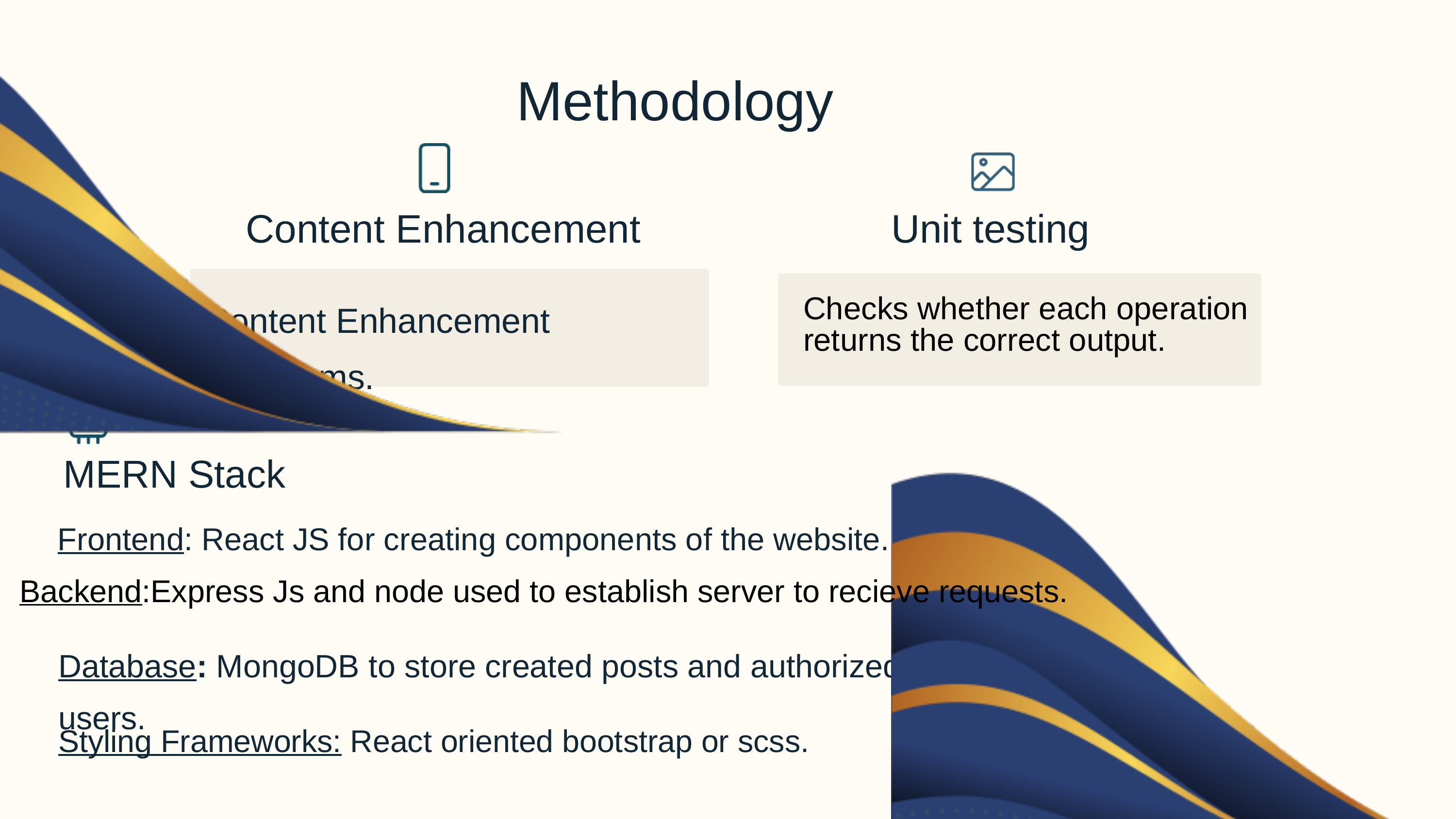

Methodology

Content Enhancement

Unit testing

Checks whether each operation returns the correct output.

Content Enhancement algorithms.

MERN Stack

Frontend: React JS for creating components of the website.

Backend:Express Js and node used to establish server to recieve requests.

Database: MongoDB to store created posts and authorized users.

Styling Frameworks: React oriented bootstrap or scss.